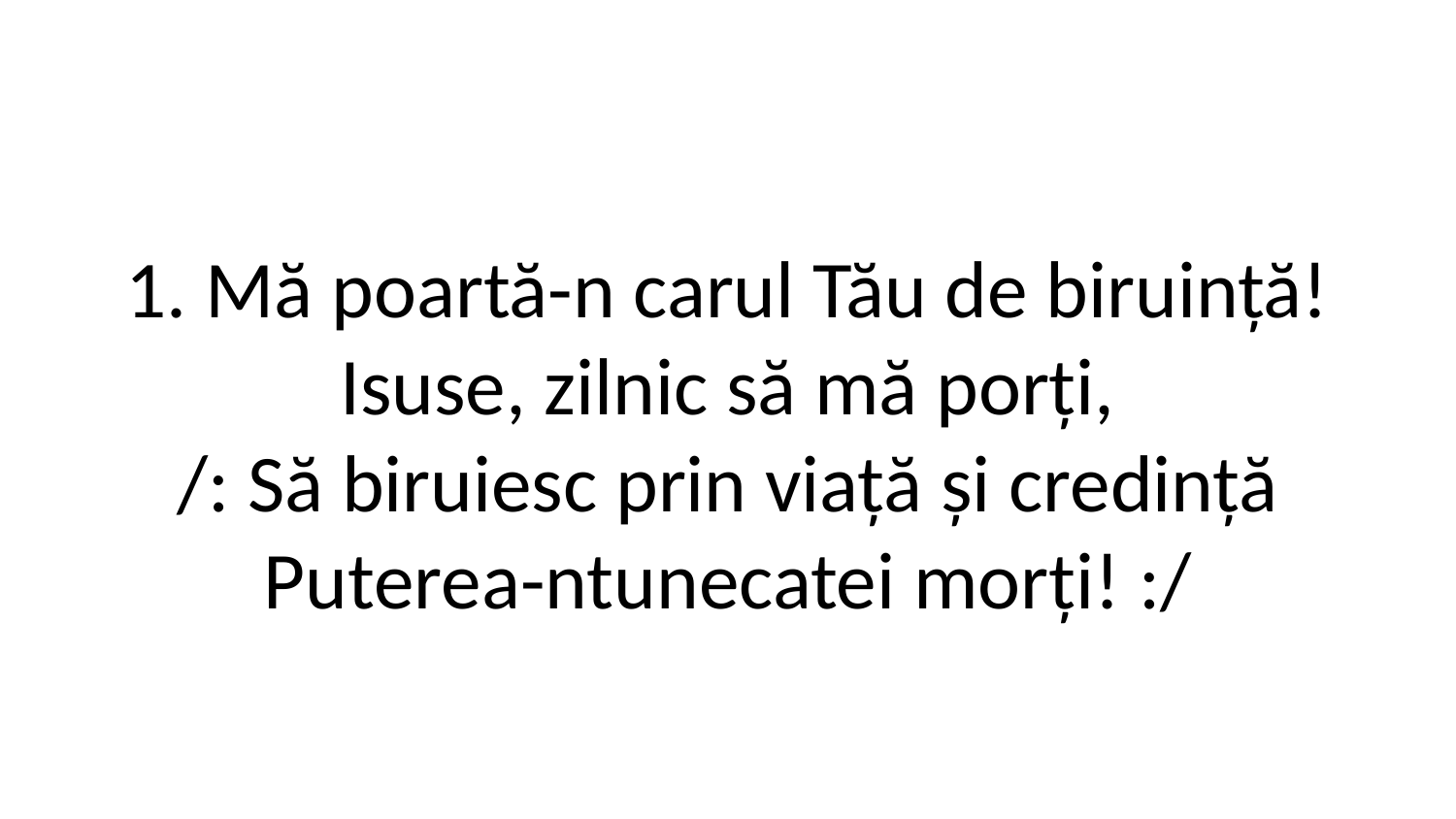

1. Mă poartă-n carul Tău de biruință!
Isuse, zilnic să mă porți,
/: Să biruiesc prin viață și credință
Puterea-ntunecatei morți! :/